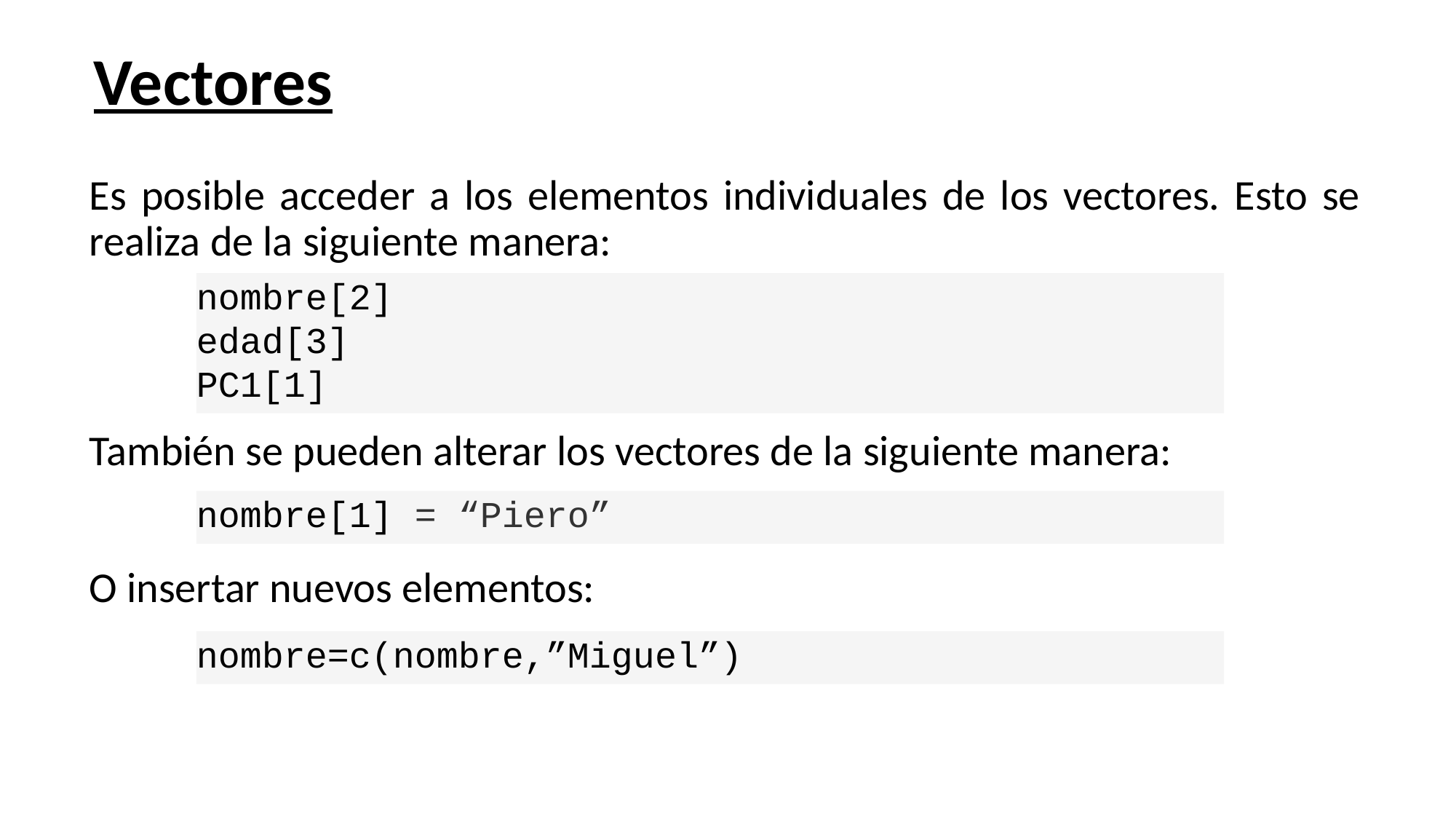

# Vectores
Es posible acceder a los elementos individuales de los vectores. Esto se realiza de la siguiente manera:
nombre[2]
edad[3]
PC1[1]
También se pueden alterar los vectores de la siguiente manera:
nombre[1] = “Piero”
O insertar nuevos elementos:
nombre=c(nombre,”Miguel”)